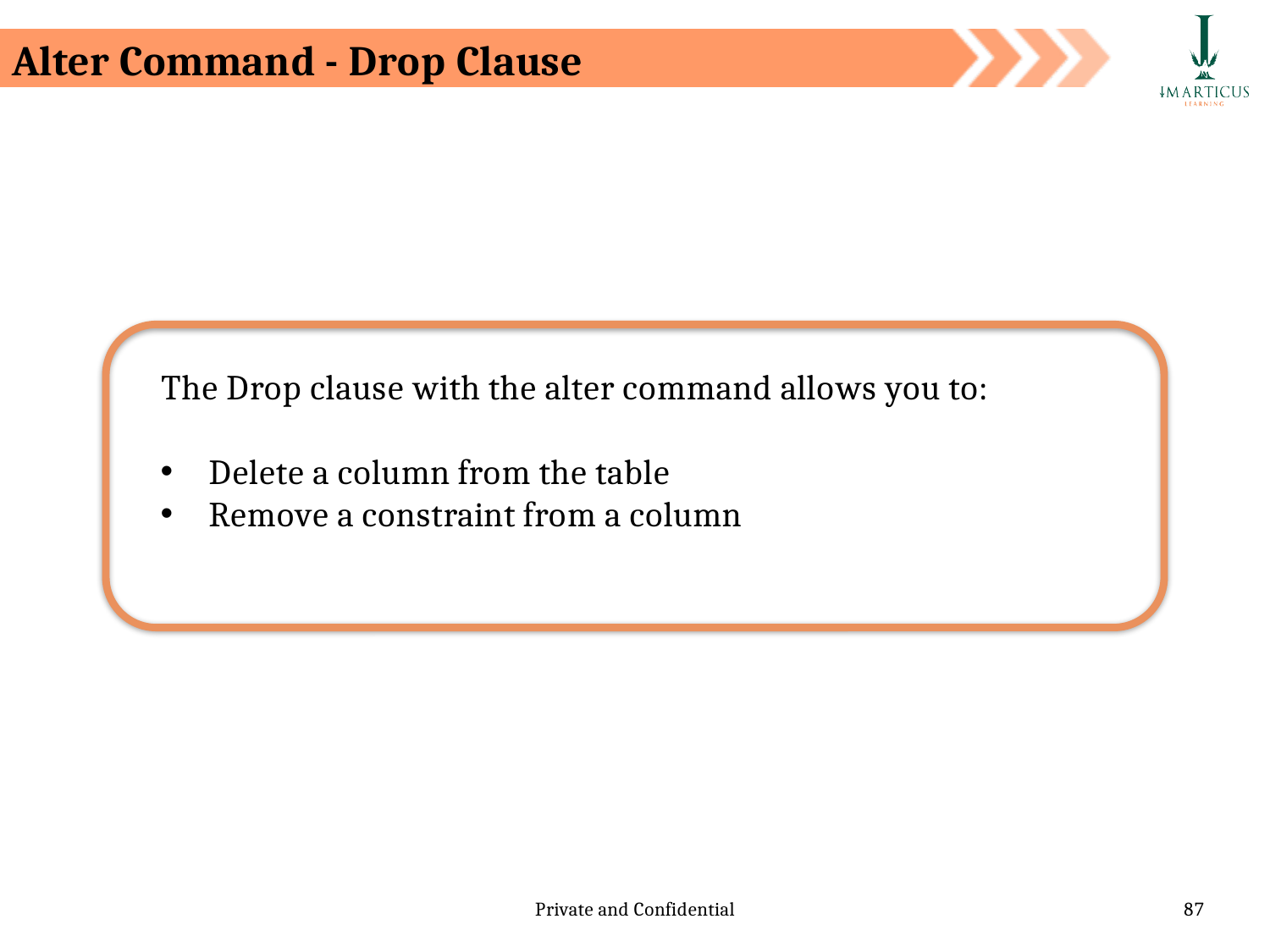

Alter Command - Drop Clause

The Drop clause with the alter command allows you to:

Delete a column from the table
Remove a constraint from a column